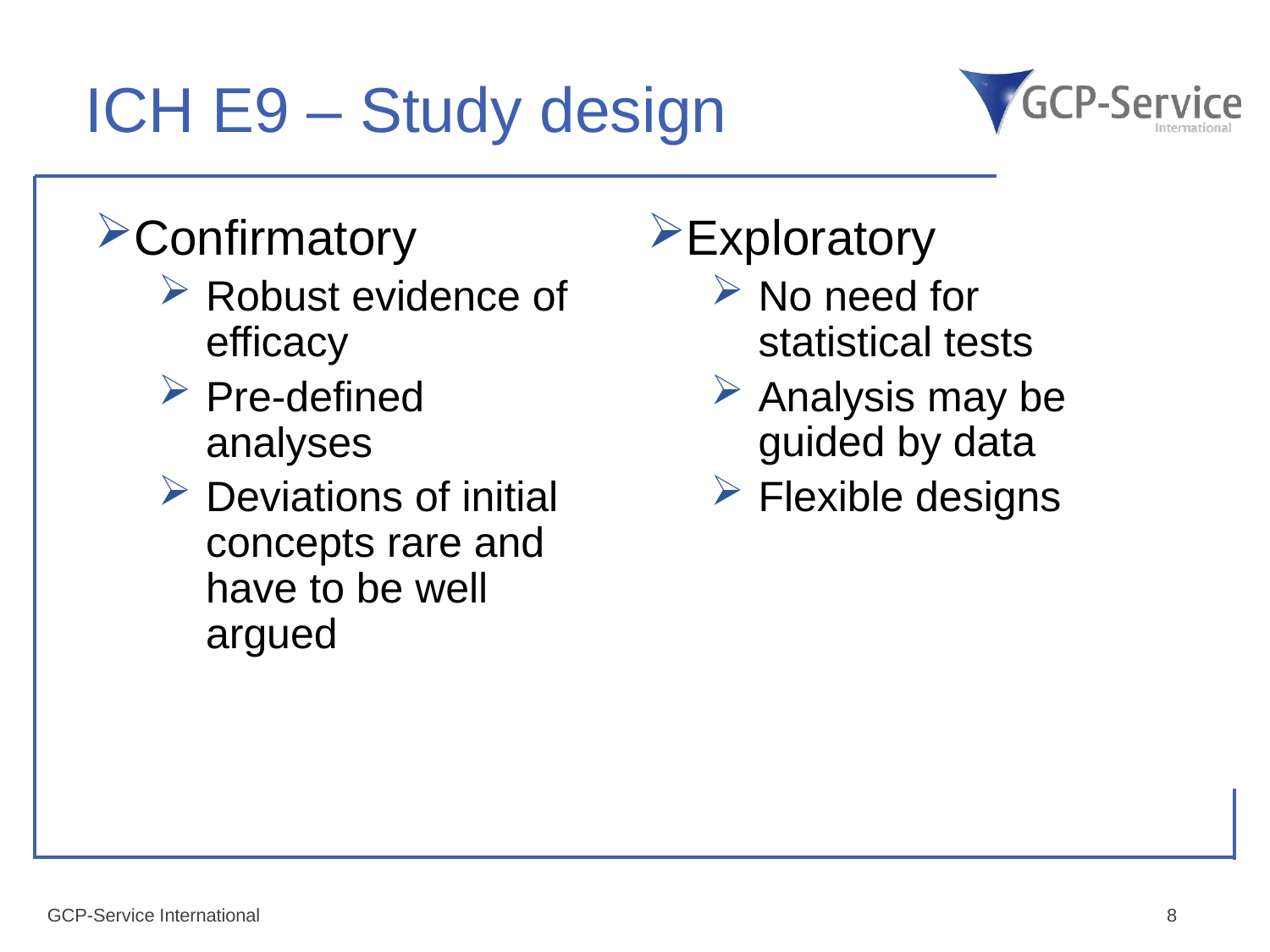

# ICH E9 – Study design
Exploratory
No need for statistical tests
Analysis may be guided by data
Flexible designs
Confirmatory
Robust evidence of efficacy
Pre-defined analyses
Deviations of initial concepts rare and have to be well argued
GCP-Service International
8